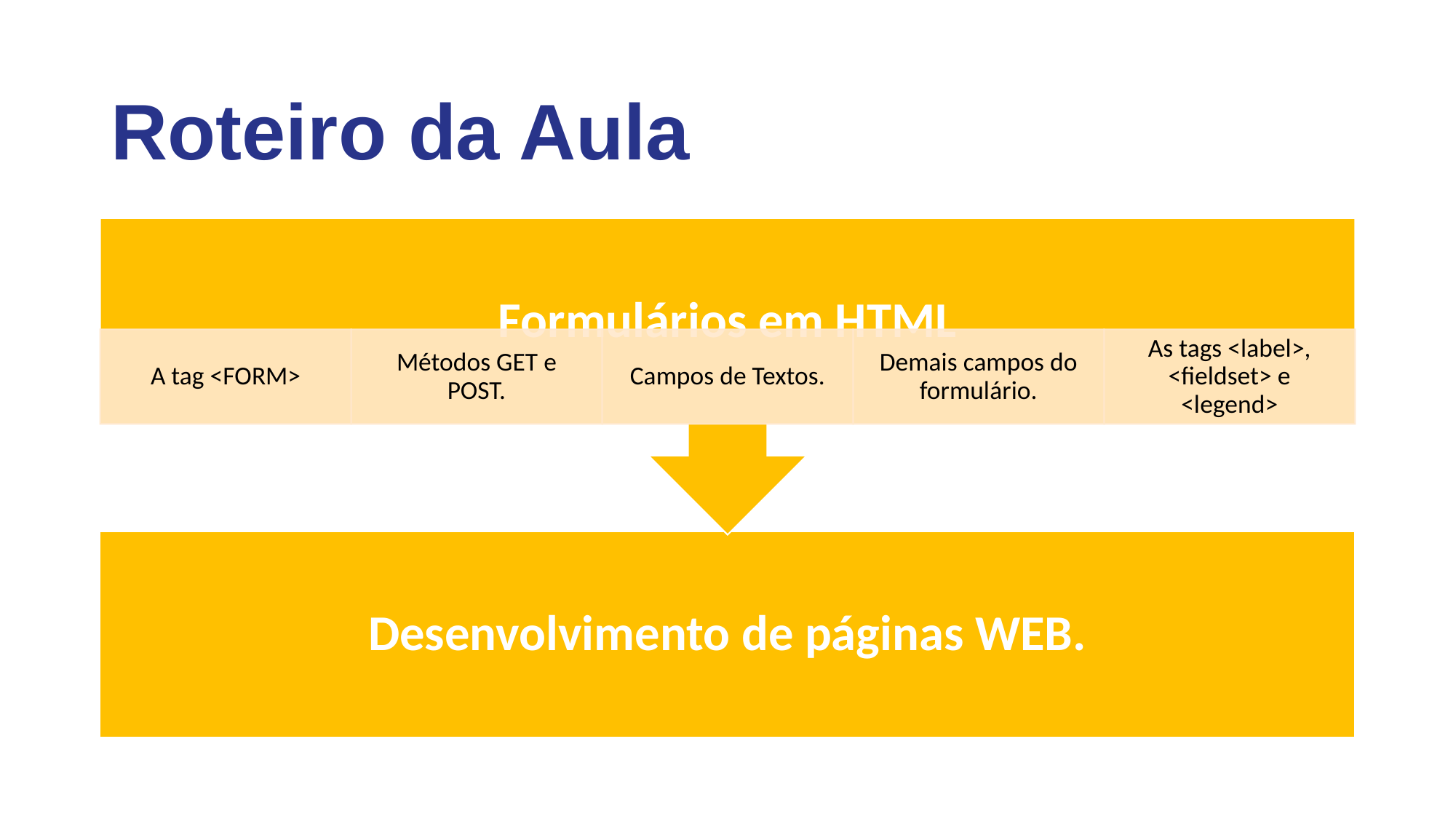

# Roteiro da Aula
Desenvolvimento de páginas WEB.
Formulários em HTML
A tag <FORM>
Métodos GET e POST.
Campos de Textos.
Demais campos do formulário.
As tags <label>, <fieldset> e <legend>